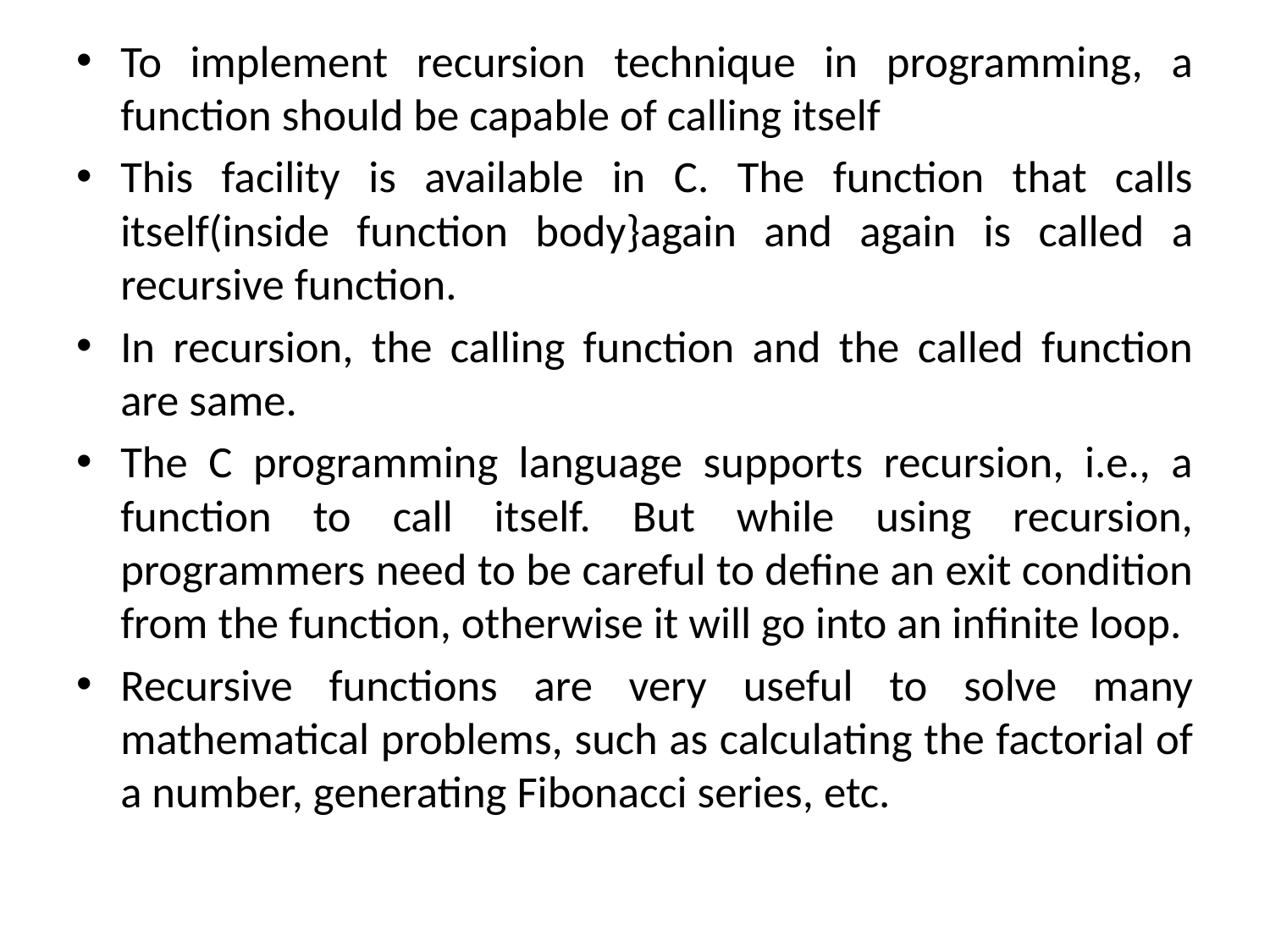

To implement recursion technique in programming, a function should be capable of calling itself
This facility is available in C. The function that calls itself(inside function body}again and again is called a recursive function.
In recursion, the calling function and the called function are same.
The C programming language supports recursion, i.e., a function to call itself. But while using recursion, programmers need to be careful to define an exit condition from the function, otherwise it will go into an infinite loop.
Recursive functions are very useful to solve many mathematical problems, such as calculating the factorial of a number, generating Fibonacci series, etc.